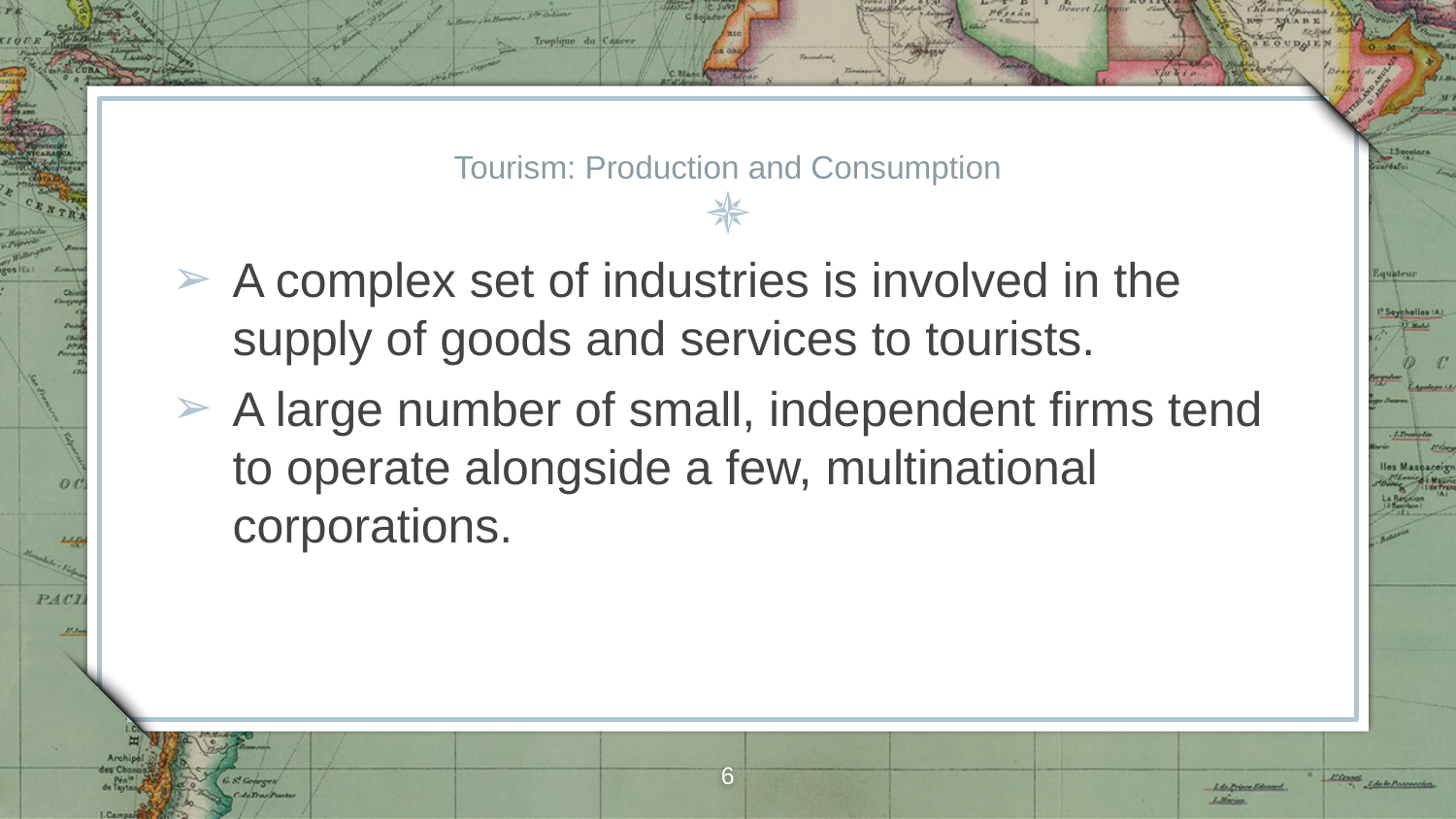

# Tourism: Production and Consumption
A complex set of industries is involved in the supply of goods and services to tourists.
A large number of small, independent firms tend to operate alongside a few, multinational corporations.

6